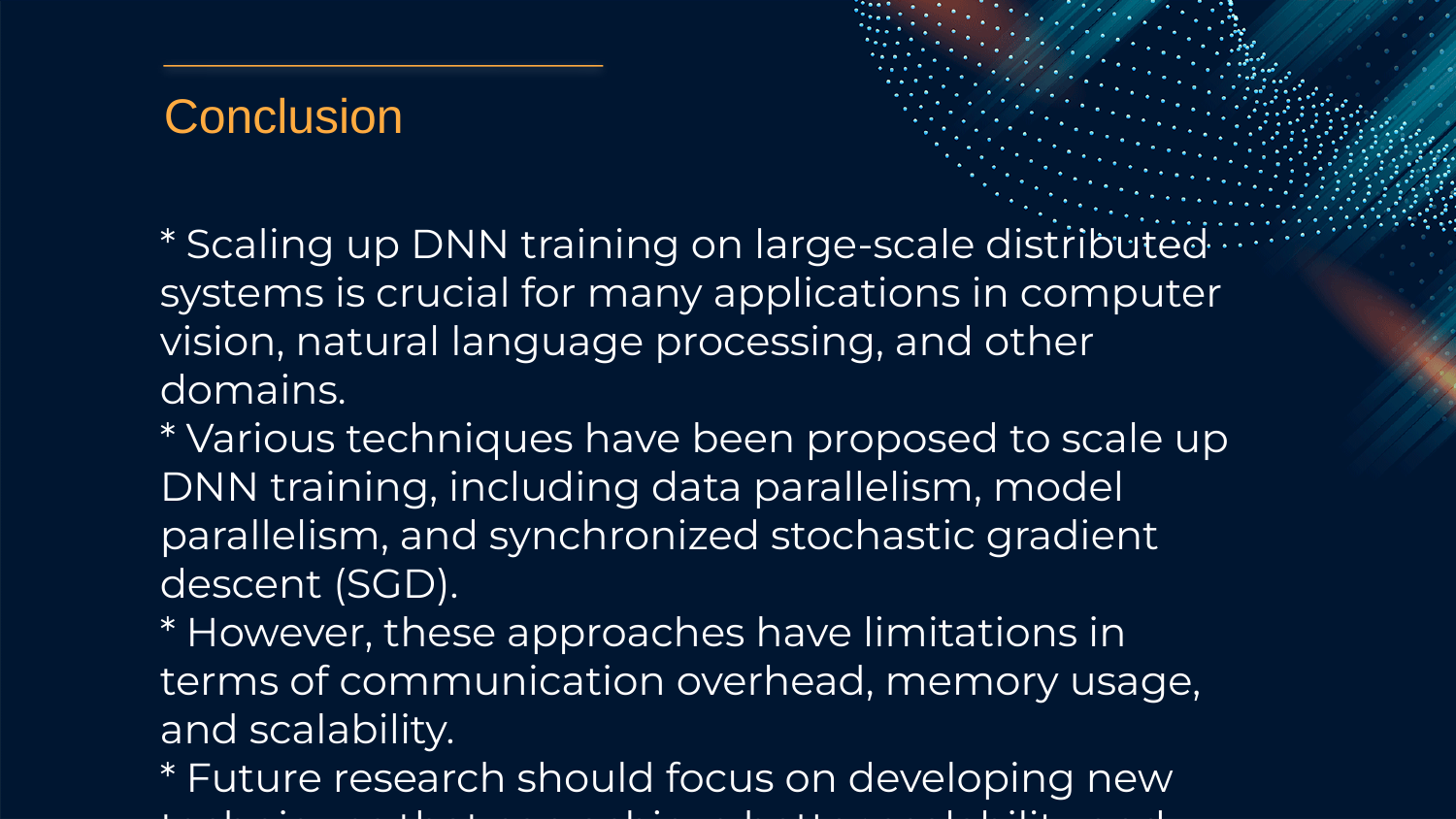

Conclusion
* Scaling up DNN training on large-scale distributed systems is crucial for many applications in computer vision, natural language processing, and other domains.
* Various techniques have been proposed to scale up DNN training, including data parallelism, model parallelism, and synchronized stochastic gradient descent (SGD).
* However, these approaches have limitations in terms of communication overhead, memory usage, and scalability.
* Future research should focus on developing new techniques that can achieve better scalability and energy efficiency while maintaining accuracy.